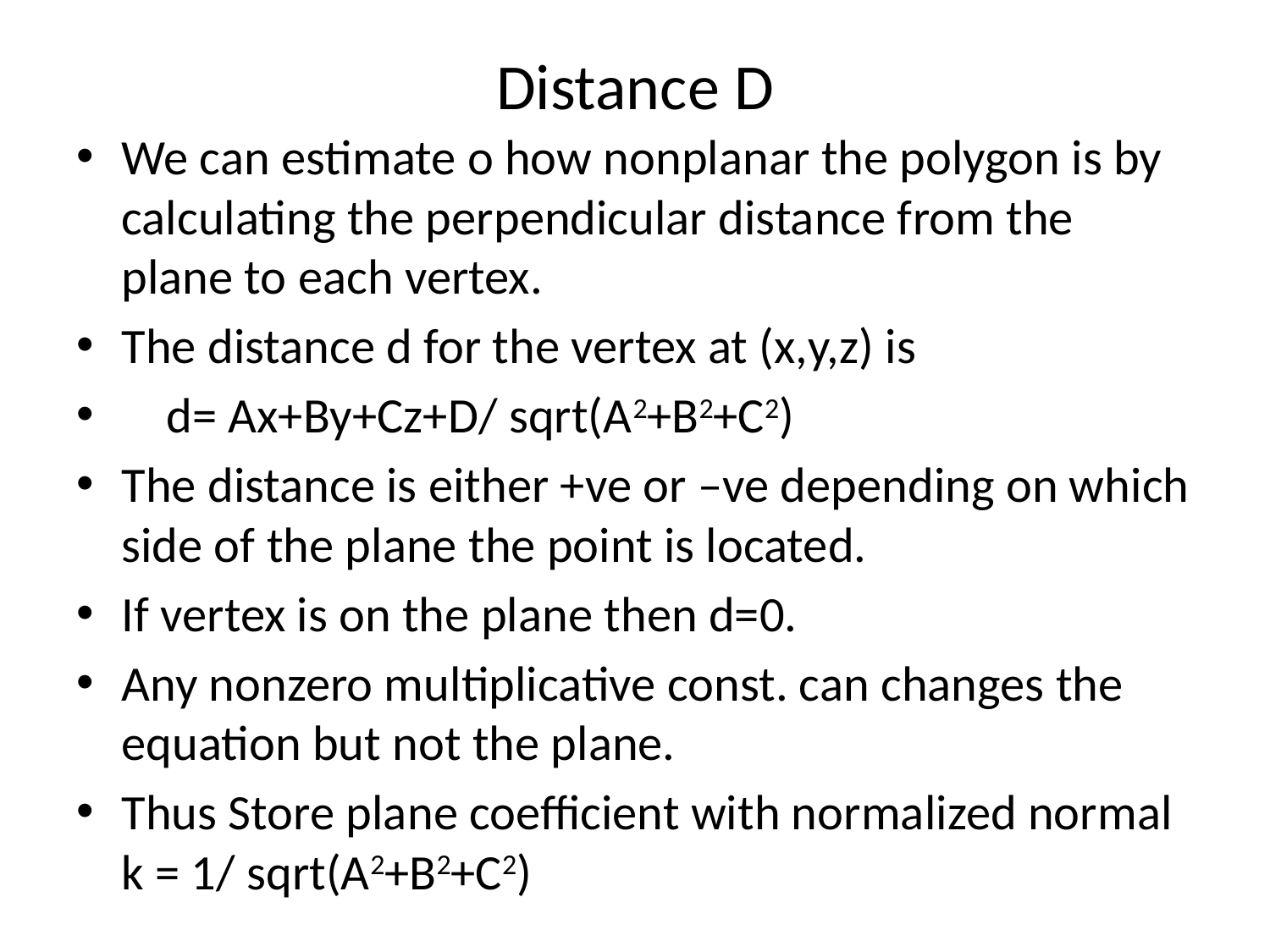

# Distance D
We can estimate o how nonplanar the polygon is by calculating the perpendicular distance from the plane to each vertex.
The distance d for the vertex at (x,y,z) is
    d= Ax+By+Cz+D/ sqrt(A2+B2+C2)
The distance is either +ve or –ve depending on which side of the plane the point is located.
If vertex is on the plane then d=0.
Any nonzero multiplicative const. can changes the equation but not the plane.
Thus Store plane coefficient with normalized normal k = 1/ sqrt(A2+B2+C2)